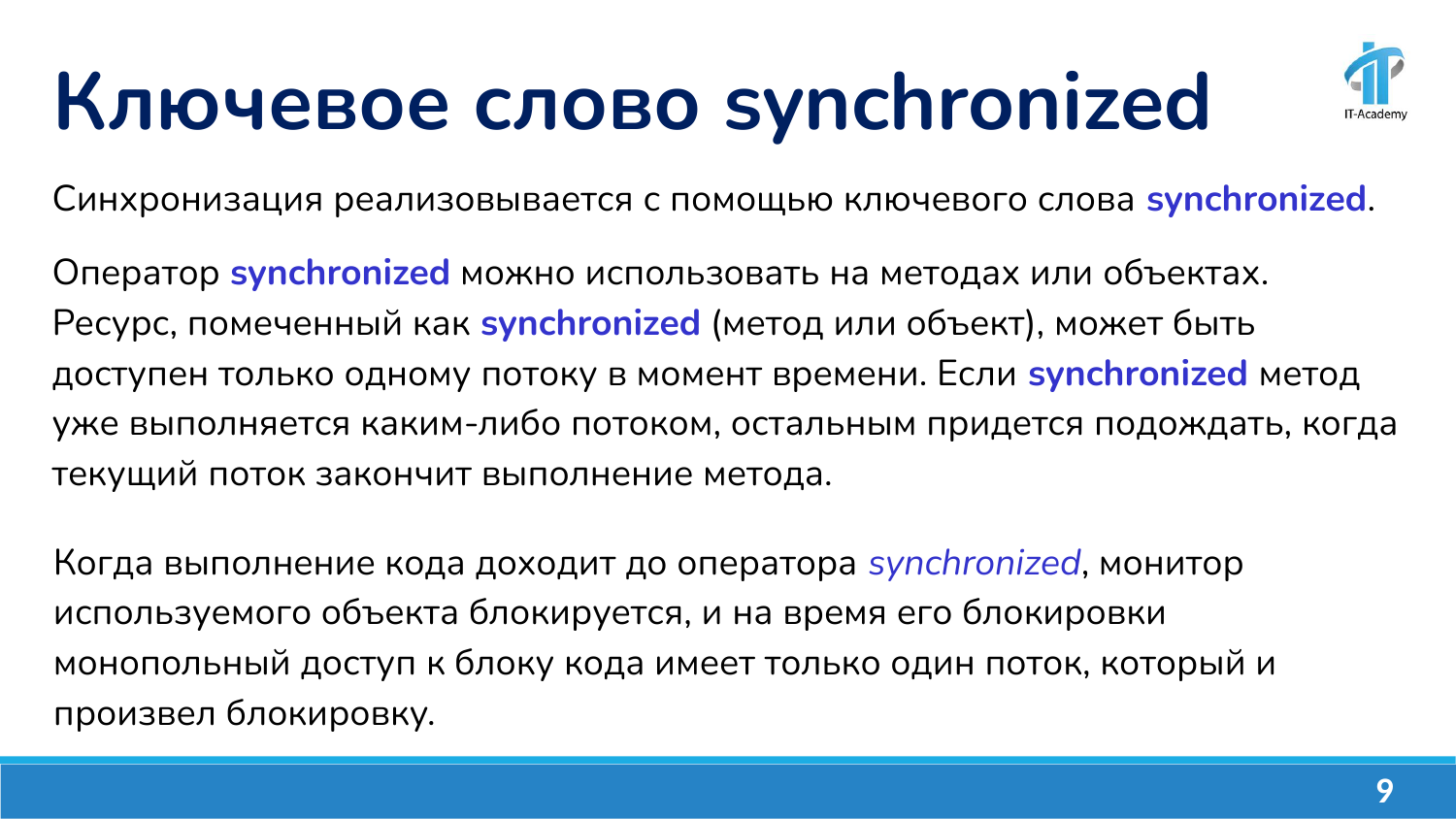

Ключевое слово synchronized
Синхронизация реализовывается с помощью ключевого слова synchronized.
Оператор synchronized можно использовать на методах или объектах. Ресурс, помеченный как synchronized (метод или объект), может быть доступен только одному потоку в момент времени. Если synchronized метод уже выполняется каким-либо потоком, остальным придется подождать, когда текущий поток закончит выполнение метода.
Когда выполнение кода доходит до оператора synchronized, монитор используемого объекта блокируется, и на время его блокировки монопольный доступ к блоку кода имеет только один поток, который и произвел блокировку.
9